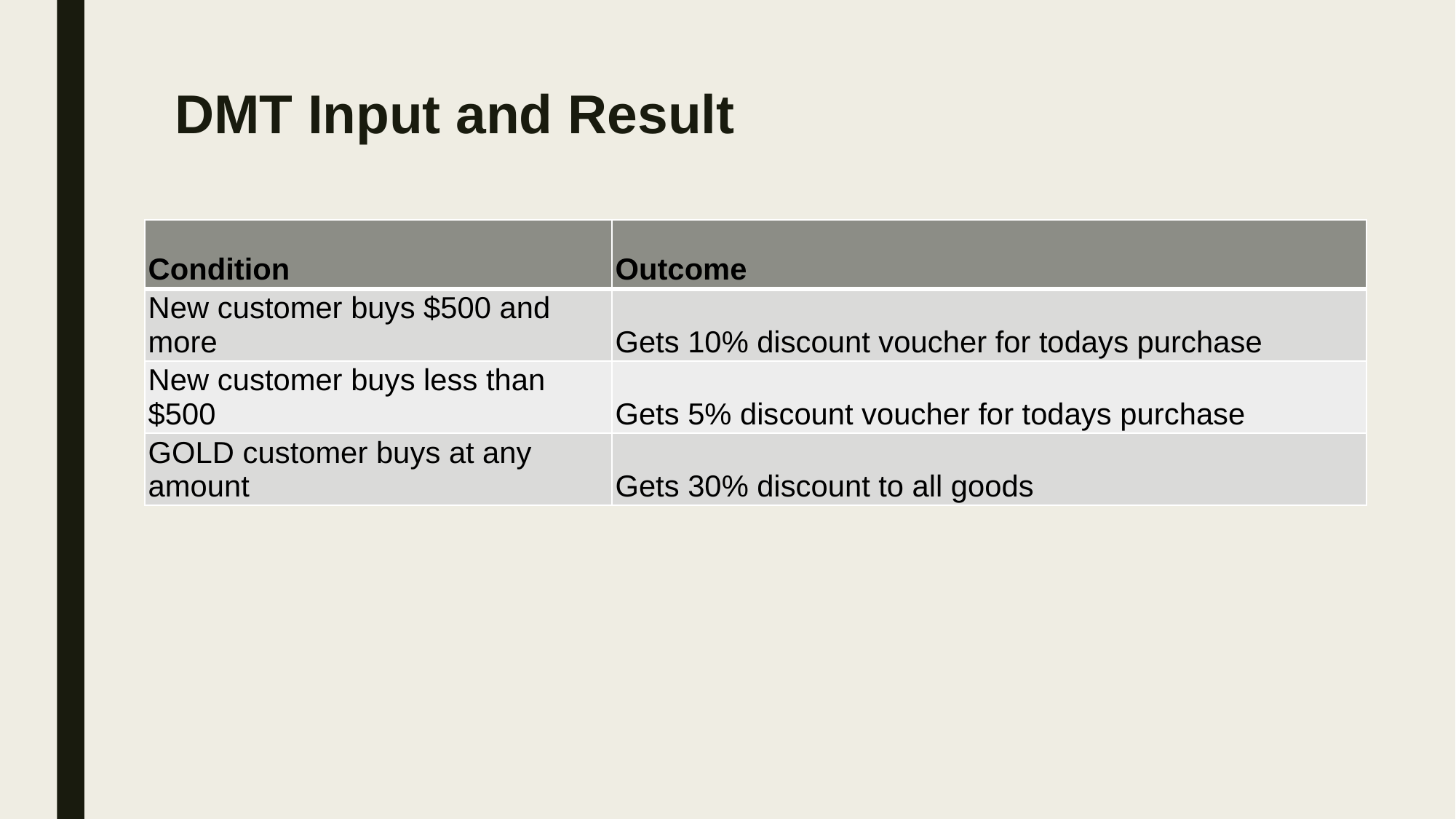

# DMT Input and Result
| Condition | Outcome |
| --- | --- |
| New customer buys $500 and more | Gets 10% discount voucher for todays purchase |
| New customer buys less than $500 | Gets 5% discount voucher for todays purchase |
| GOLD customer buys at any amount | Gets 30% discount to all goods |